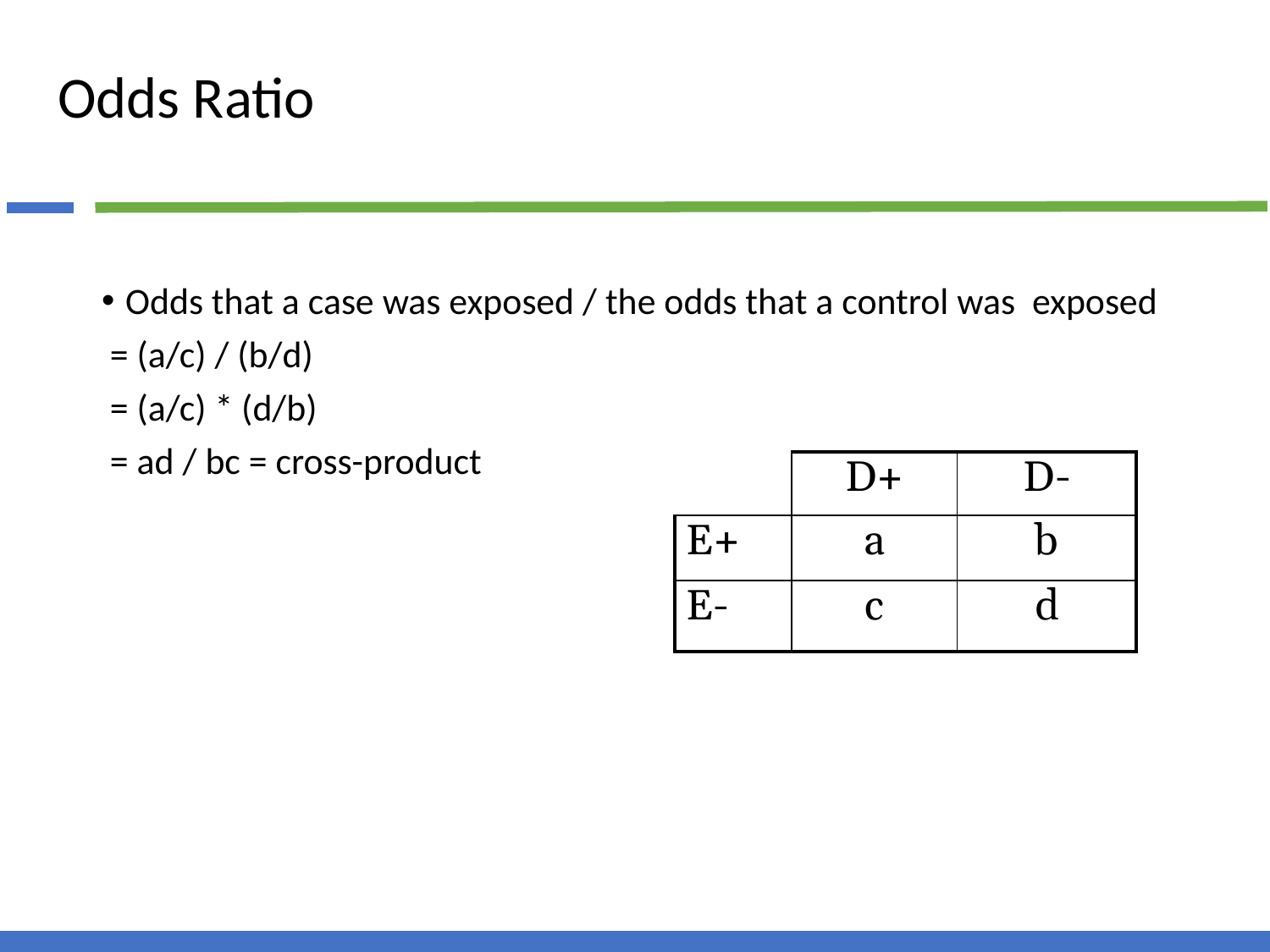

# Odds Ratio
Odds that a case was exposed / the odds that a control was  exposed
 = (a/c) / (b/d)
 = (a/c) * (d/b)
 = ad / bc = cross-product
|  | D+ | D- |
| --- | --- | --- |
| E+ | a | b |
| E- | c | d |